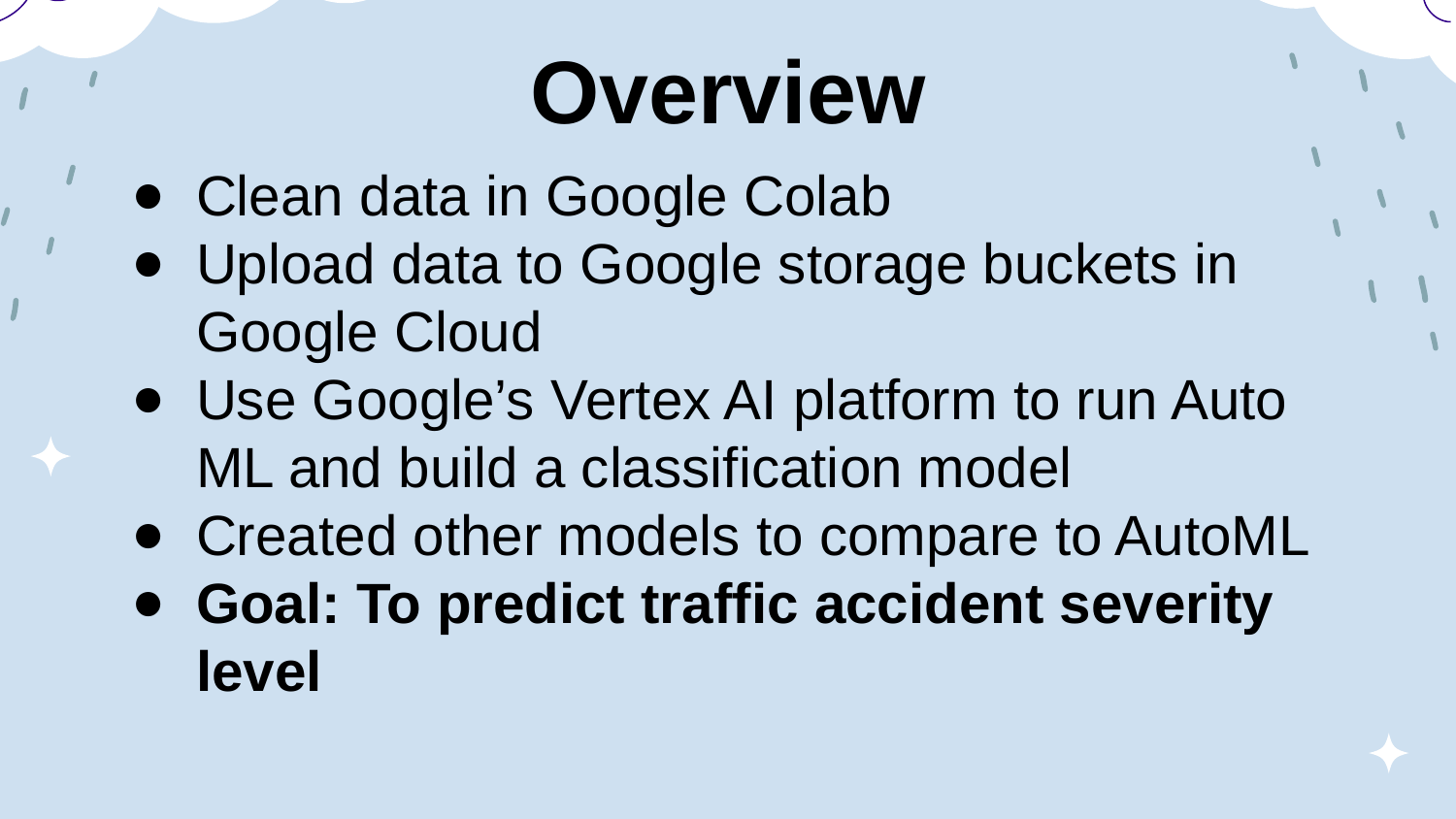

Overview
Clean data in Google Colab
Upload data to Google storage buckets in Google Cloud
Use Google’s Vertex AI platform to run Auto ML and build a classification model
Created other models to compare to AutoML
Goal: To predict traffic accident severity level